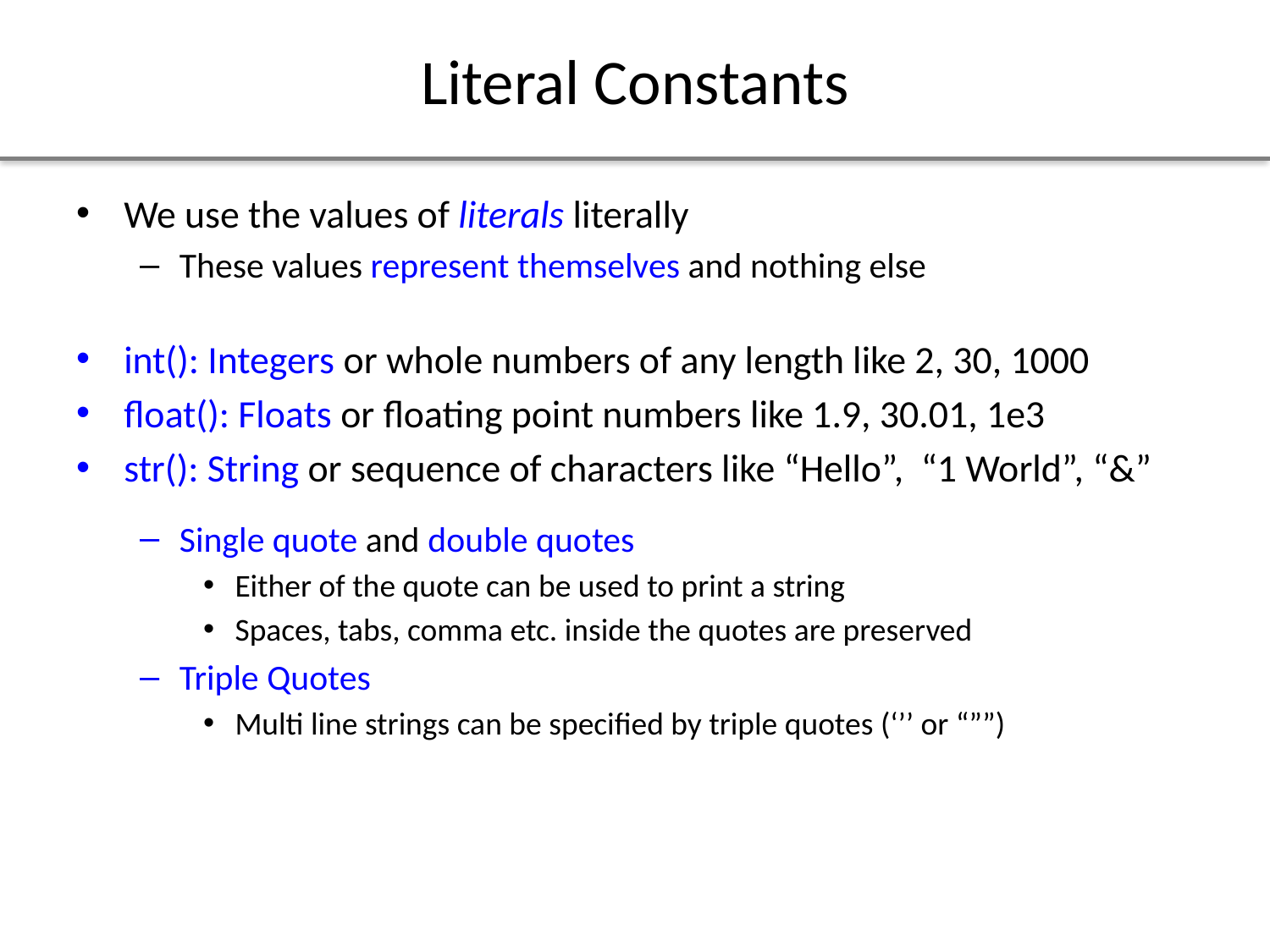

# Literal Constants
We use the values of literals literally
These values represent themselves and nothing else

int(): Integers or whole numbers of any length like 2, 30, 1000
float(): Floats or floating point numbers like 1.9, 30.01, 1e3
str(): String or sequence of characters like “Hello”,  “1 World”, “&”

Single quote and double quotes
Either of the quote can be used to print a string
Spaces, tabs, comma etc. inside the quotes are preserved
Triple Quotes
Multi line strings can be specified by triple quotes (‘’’ or “””)